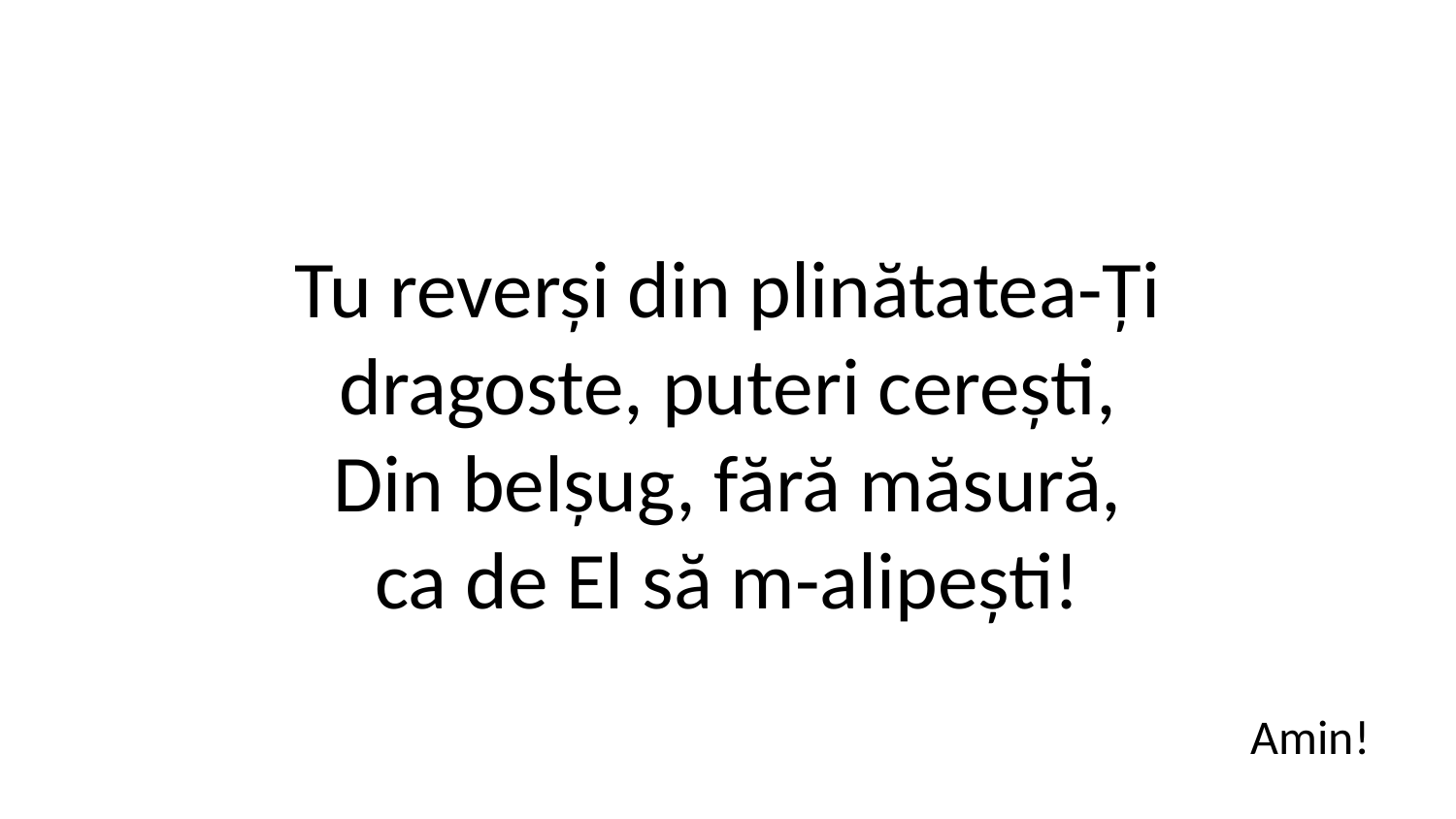

Tu reverși din plinătatea-Ți
dragoste, puteri cerești,
Din belșug, fără măsură,
ca de El să m-alipești!

Amin!